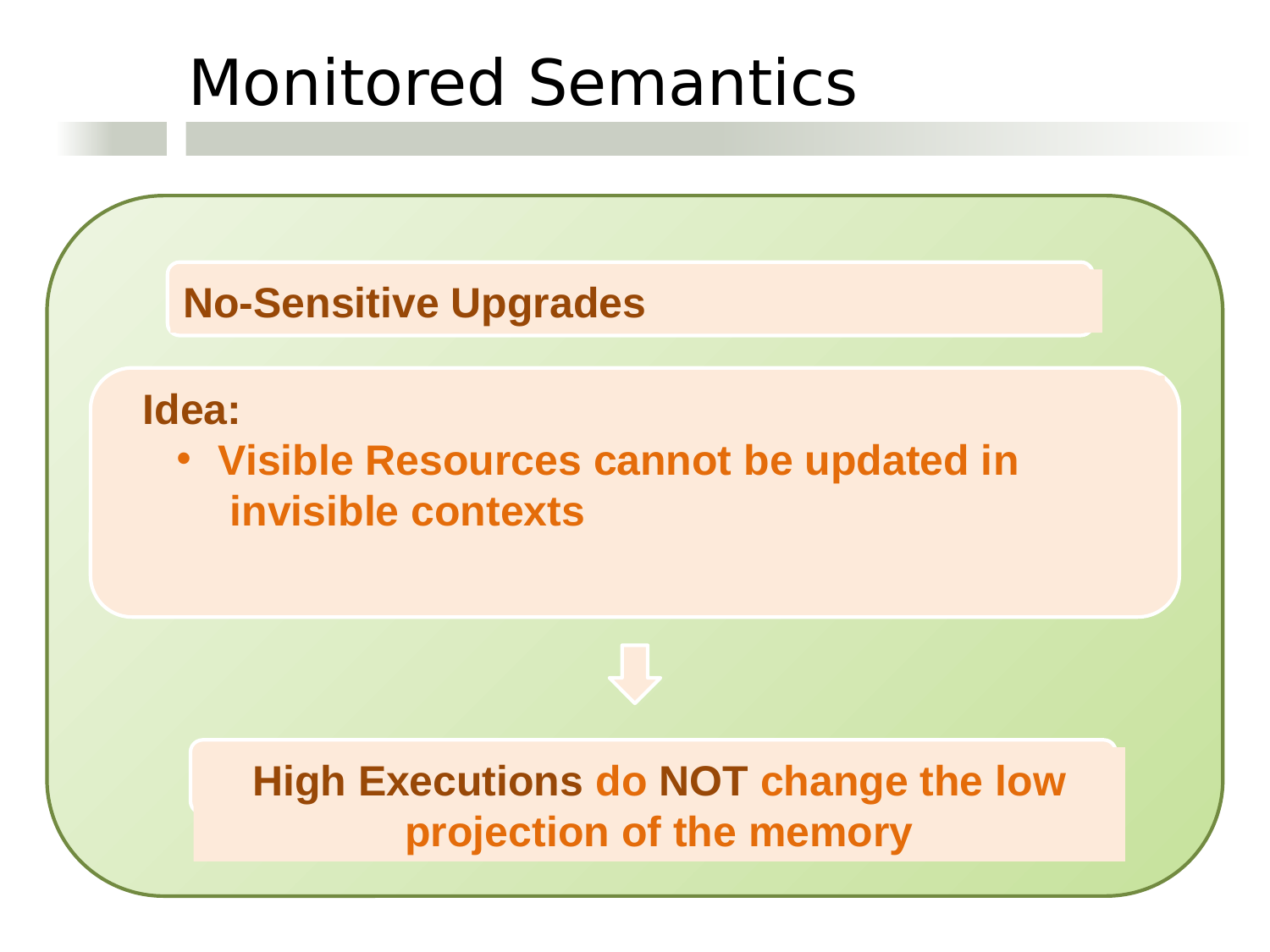

Monitored Semantics

No-Sensitive Upgrades

Idea:
 Visible Resources cannot be updated in
  invisible contexts

High Executions do NOT change the low projection of the memory